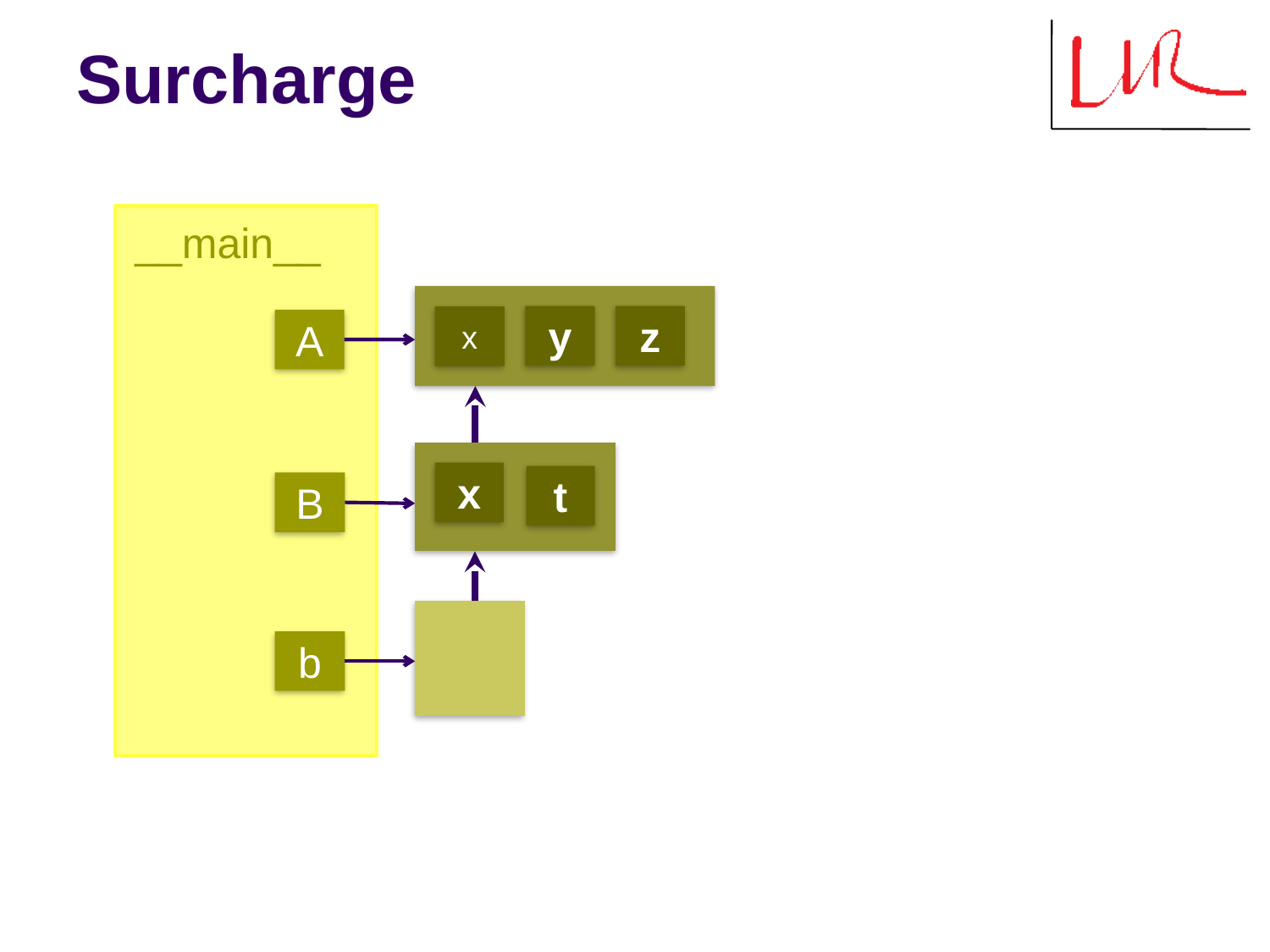

# Surcharge

__main__

y
z
x
A

x
t
B

b